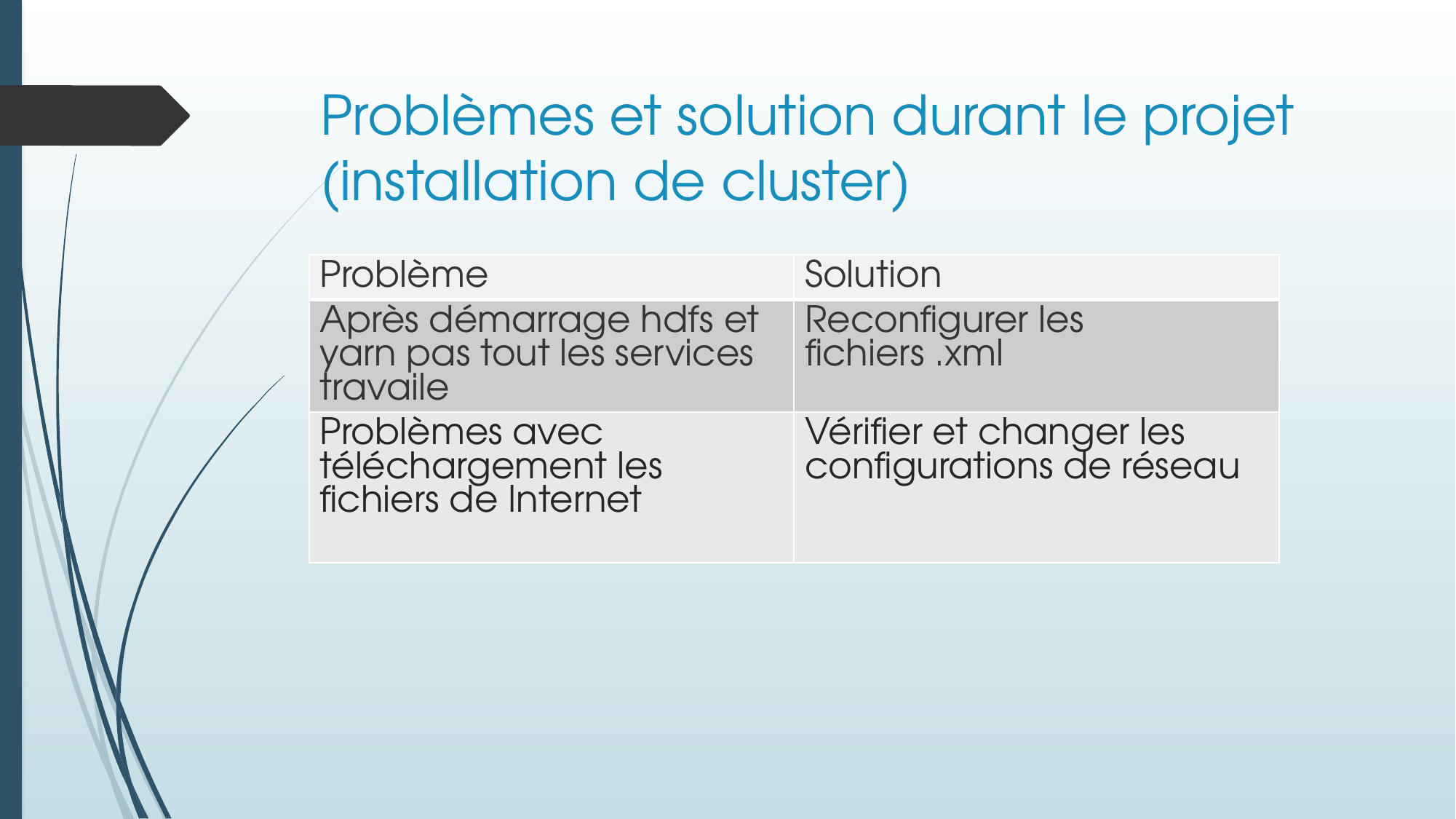

# Problèmes et solution durant le projet (installation de cluster)
| Problème | Solution |
| --- | --- |
| Après démarrage hdfs et yarn pas tout les services travaile | Reconfigurer les fichiers .xml |
| Problèmes avec téléchargement les fichiers de Internet | Vérifier et changer les configurations de réseau |